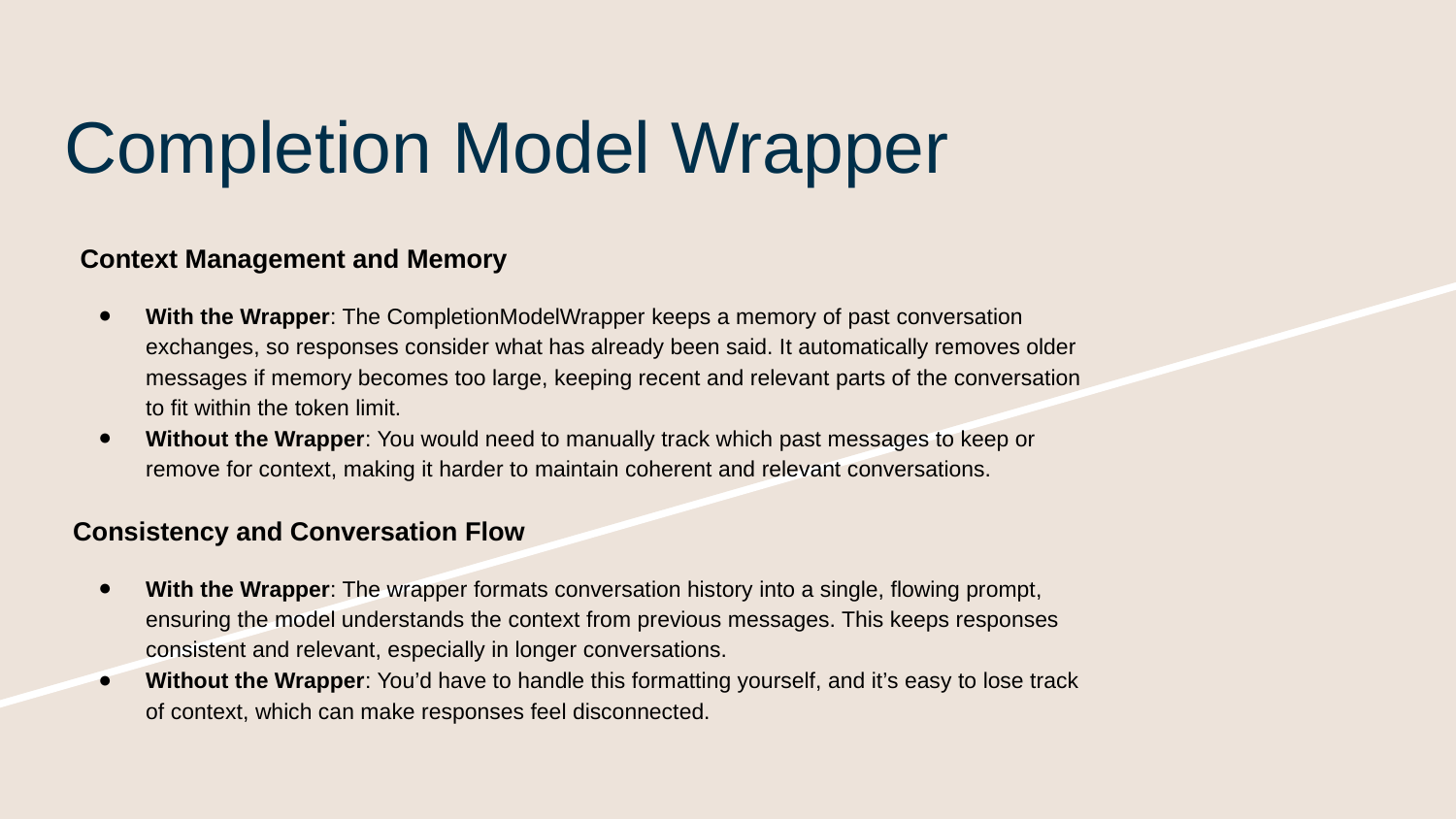

# Completion Model Wrapper
 Context Management and Memory
With the Wrapper: The CompletionModelWrapper keeps a memory of past conversation exchanges, so responses consider what has already been said. It automatically removes older messages if memory becomes too large, keeping recent and relevant parts of the conversation to fit within the token limit.
Without the Wrapper: You would need to manually track which past messages to keep or remove for context, making it harder to maintain coherent and relevant conversations.
Consistency and Conversation Flow
With the Wrapper: The wrapper formats conversation history into a single, flowing prompt, ensuring the model understands the context from previous messages. This keeps responses consistent and relevant, especially in longer conversations.
Without the Wrapper: You’d have to handle this formatting yourself, and it’s easy to lose track of context, which can make responses feel disconnected.